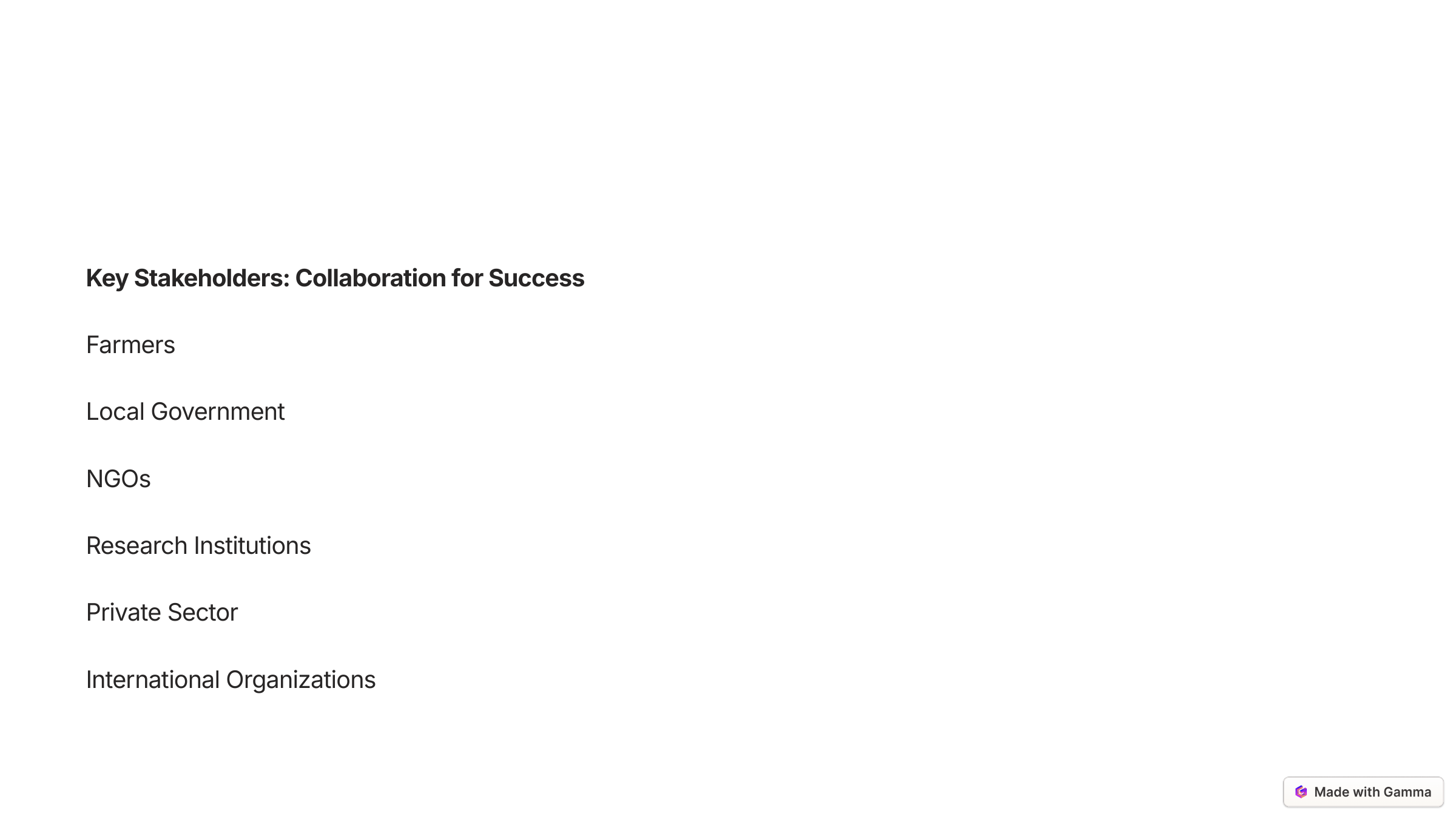

Key Stakeholders: Collaboration for Success
Farmers
Local Government
NGOs
Research Institutions
Private Sector
International Organizations